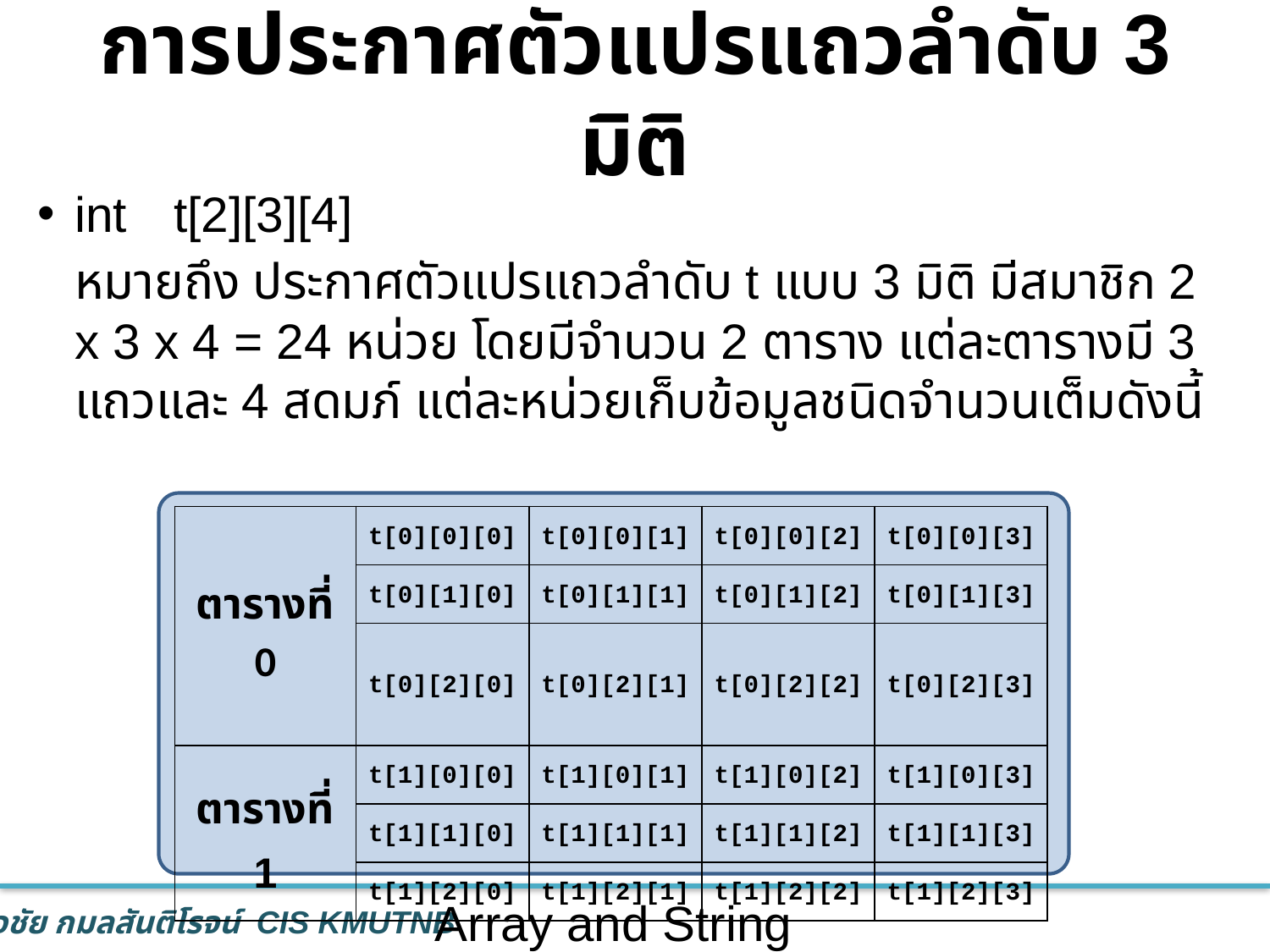

# การประกาศตัวแปรแถวลำดับ 3 มิติ
int	t[2][3][4]
	หมายถึง ประกาศตัวแปรแถวลำดับ t แบบ 3 มิติ มีสมาชิก 2 x 3 x 4 = 24 หน่วย โดยมีจำนวน 2 ตาราง แต่ละตารางมี 3 แถวและ 4 สดมภ์ แต่ละหน่วยเก็บข้อมูลชนิดจำนวนเต็มดังนี้

| ตารางที่ 0 | t[0][0][0] | t[0][0][1] | t[0][0][2] | t[0][0][3] |
| --- | --- | --- | --- | --- |
|  | t[0][1][0] | t[0][1][1] | t[0][1][2] | t[0][1][3] |
|  | t[0][2][0] | t[0][2][1] | t[0][2][2] | t[0][2][3] |
| ตารางที่ 1 | t[1][0][0] | t[1][0][1] | t[1][0][2] | t[1][0][3] |
|  | t[1][1][0] | t[1][1][1] | t[1][1][2] | t[1][1][3] |
|  | t[1][2][0] | t[1][2][1] | t[1][2][2] | t[1][2][3] |
Array and String
13